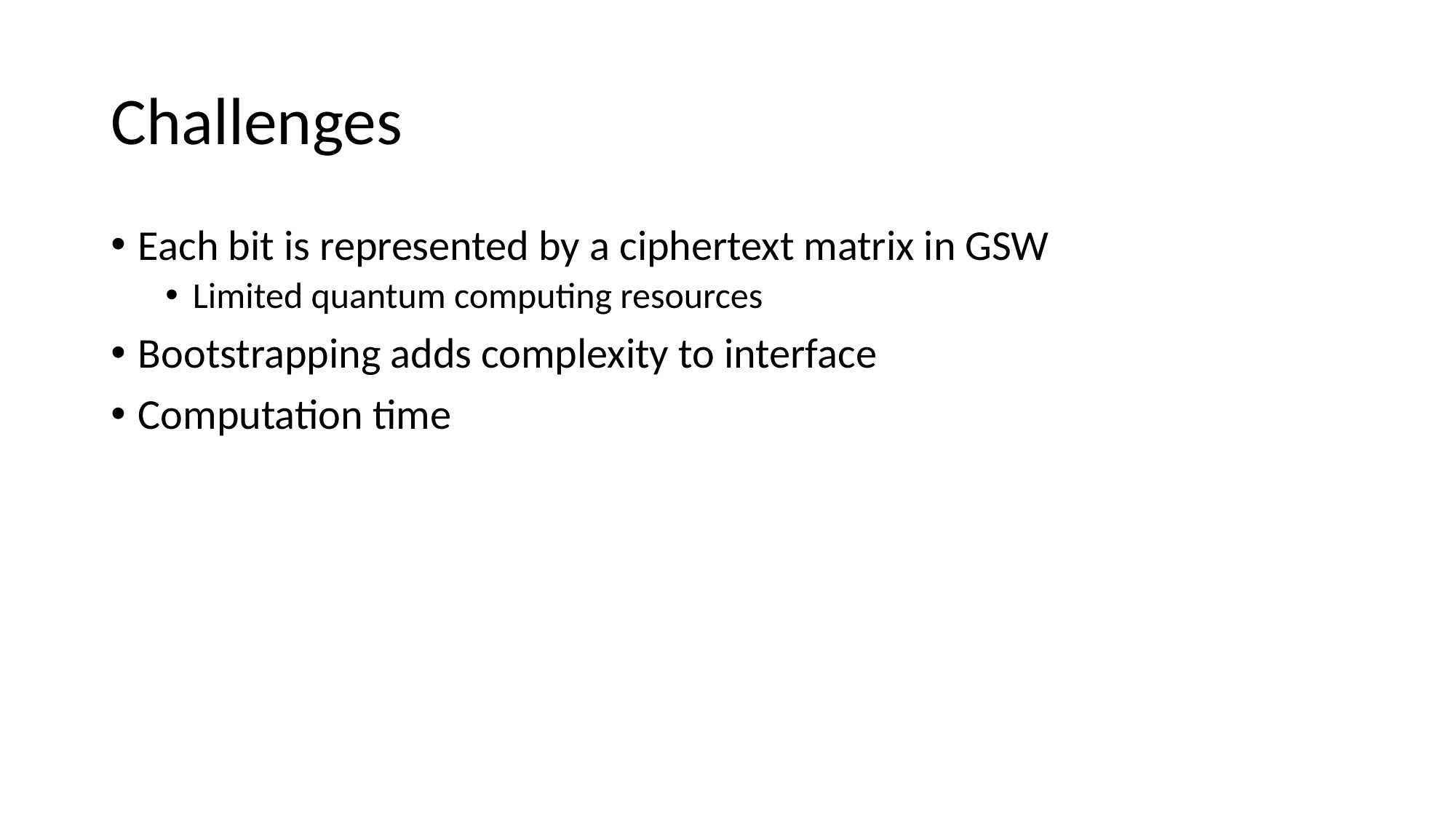

# Challenges
Each bit is represented by a ciphertext matrix in GSW
Limited quantum computing resources
Bootstrapping adds complexity to interface
Computation time